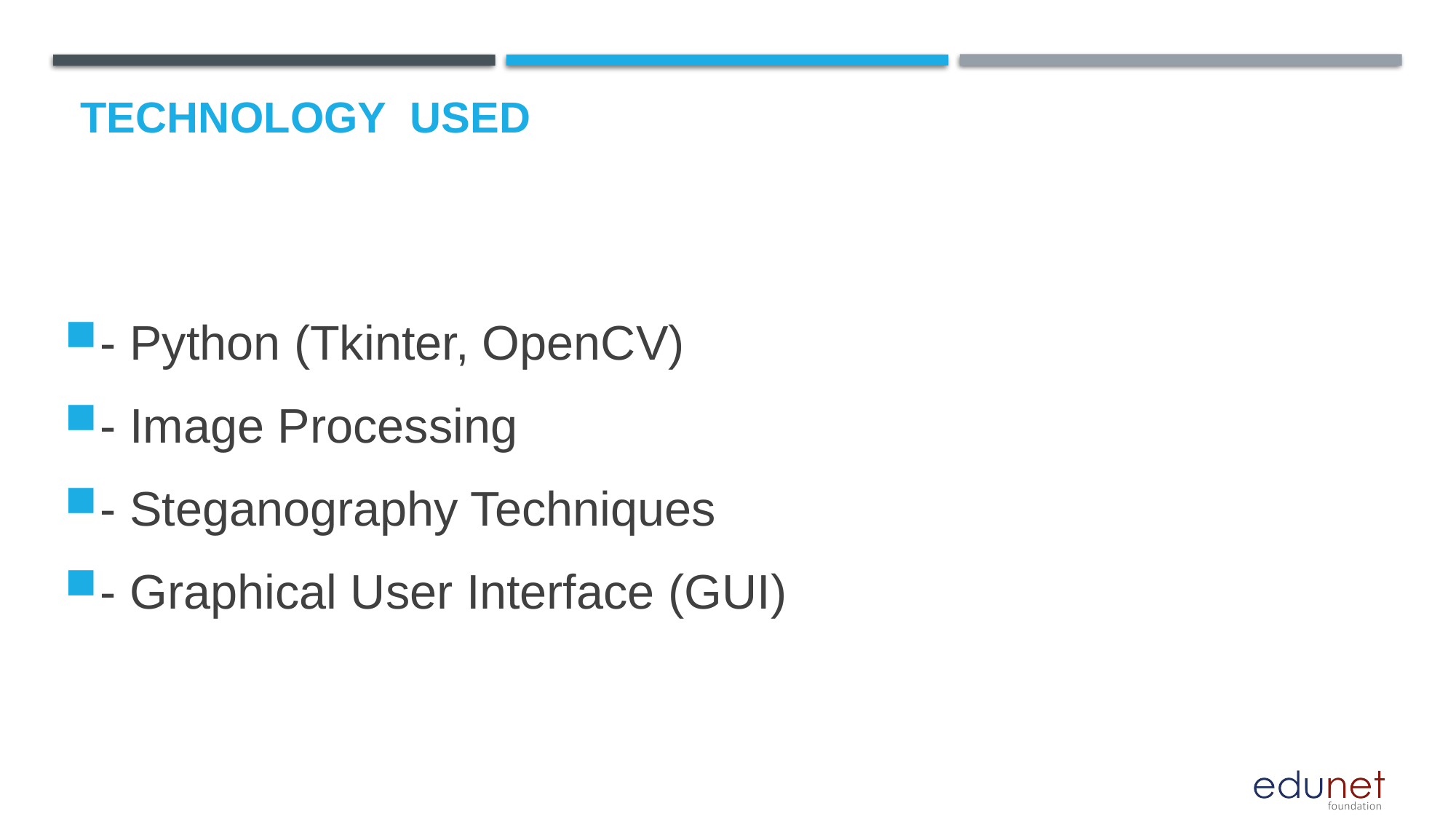

# Technology  used
- Python (Tkinter, OpenCV)
- Image Processing
- Steganography Techniques
- Graphical User Interface (GUI)